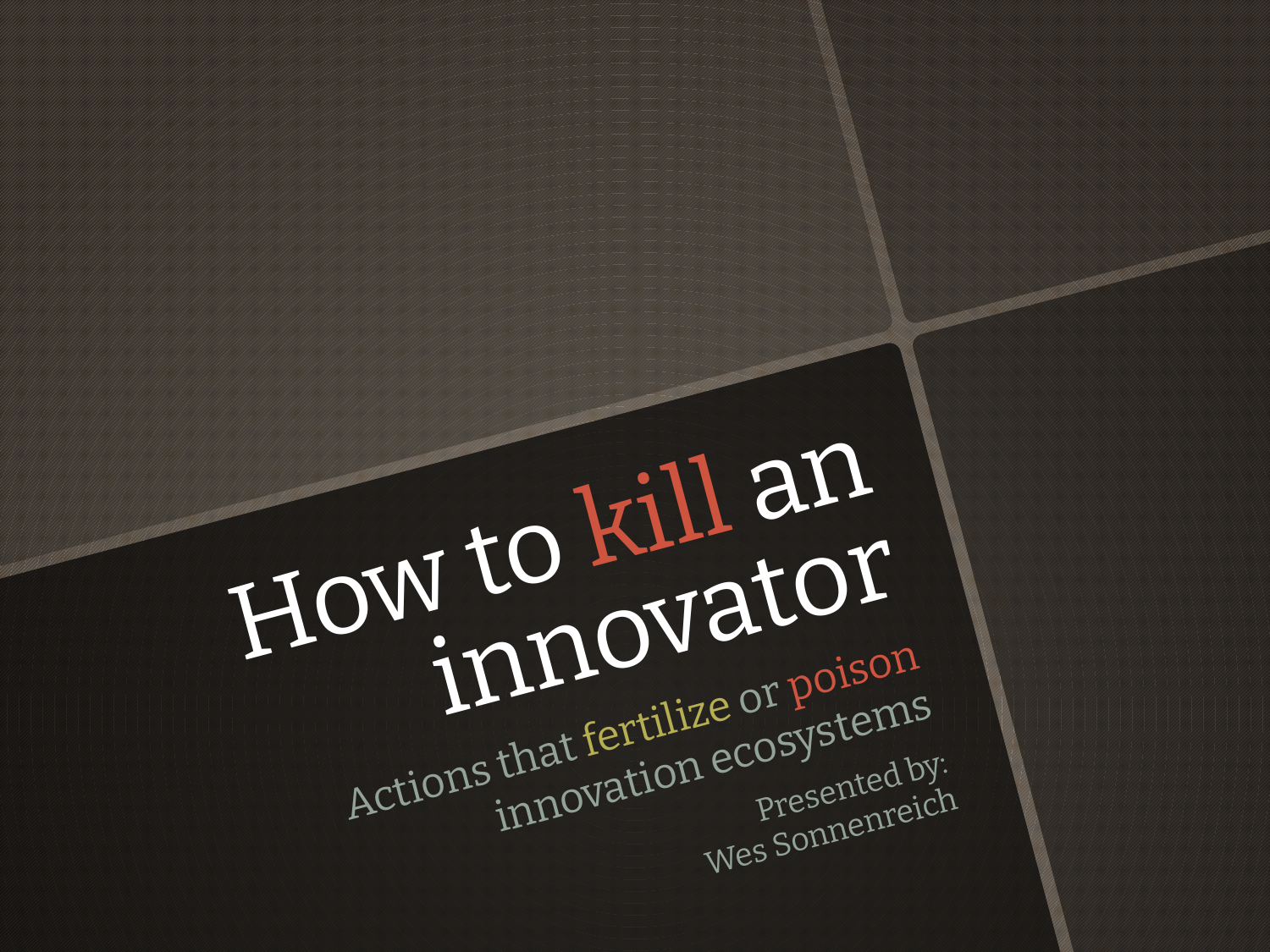

# How to kill an innovator
Actions that fertilize or poison innovation ecosystems
Presented by:
Wes Sonnenreich